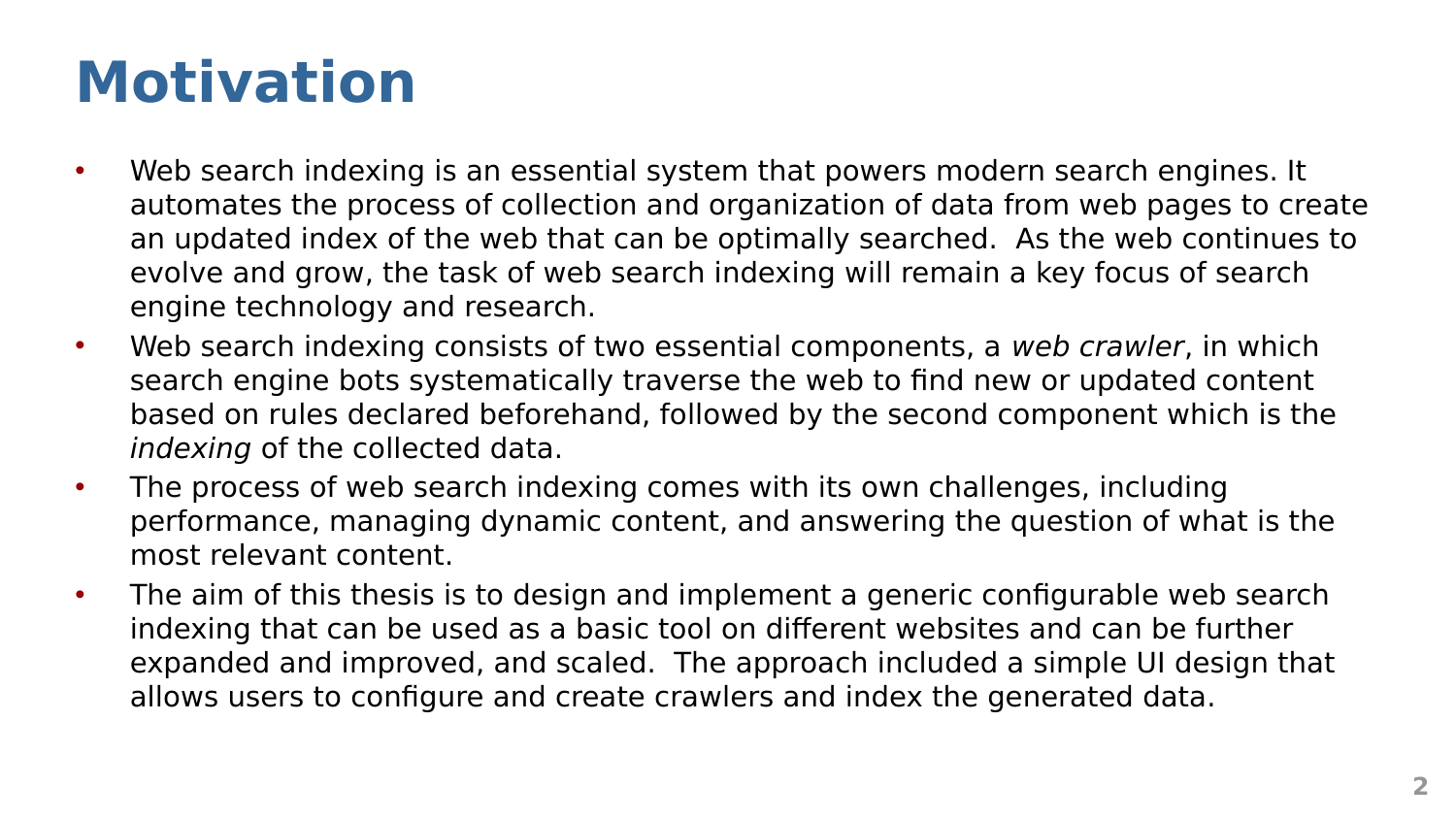

# Motivation
Web search indexing is an essential system that powers modern search engines. It automates the process of collection and organization of data from web pages to create an updated index of the web that can be optimally searched.  As the web continues to evolve and grow, the task of web search indexing will remain a key focus of search engine technology and research.
Web search indexing consists of two essential components, a web crawler, in which search engine bots systematically traverse the web to find new or updated content based on rules declared beforehand, followed by the second component which is the indexing of the collected data.
The process of web search indexing comes with its own challenges, including performance, managing dynamic content, and answering the question of what is the most relevant content.
The aim of this thesis is to design and implement a generic configurable web search indexing that can be used as a basic tool on different websites and can be further expanded and improved, and scaled.  The approach included a simple UI design that allows users to configure and create crawlers and index the generated data.
2